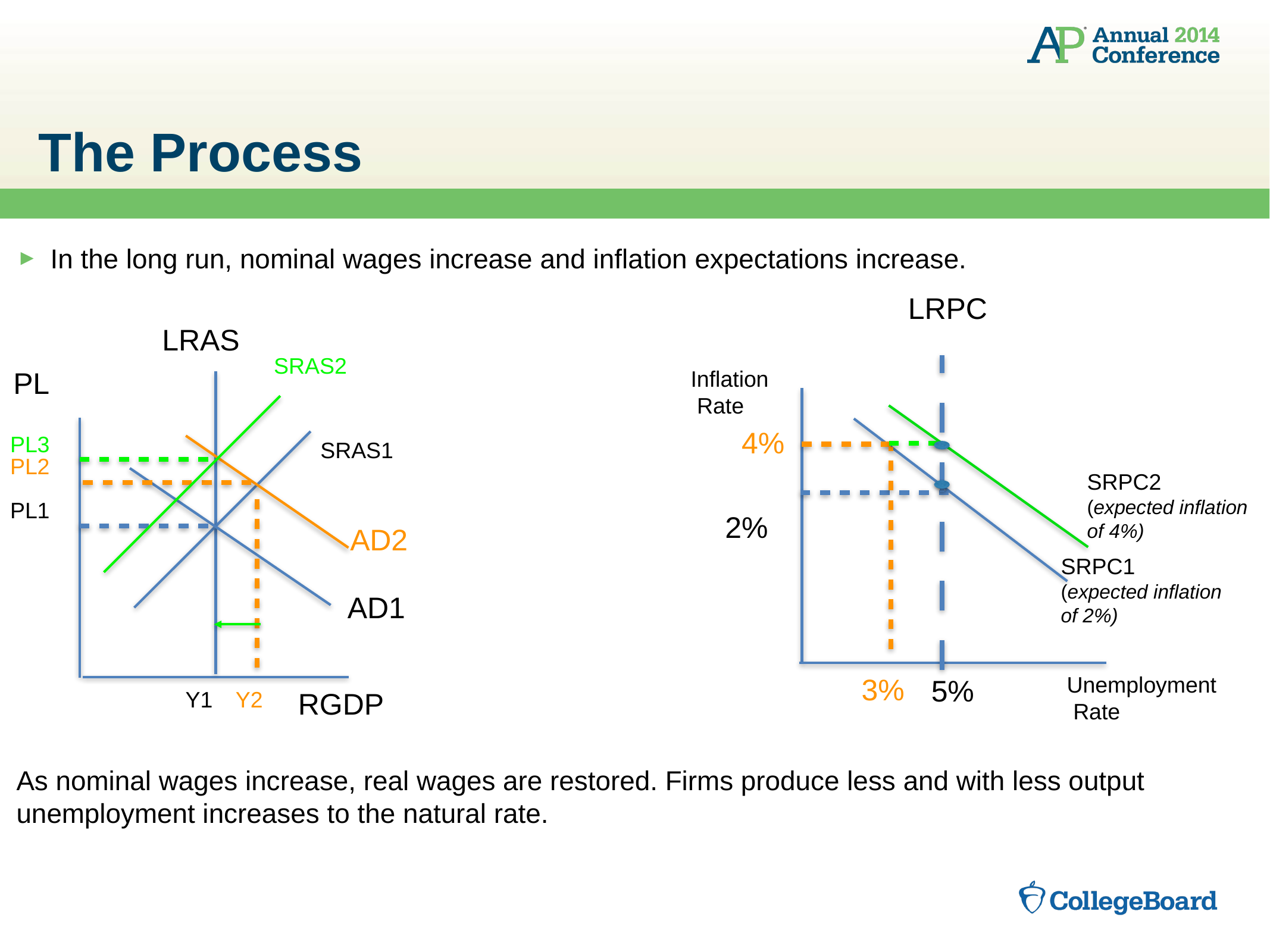

# The Process
In the long run, nominal wages increase and inflation expectations increase.

As nominal wages increase, real wages are restored. Firms produce less and with less output unemployment increases to the natural rate.
LRPC
LRAS
SRAS2

PL
Inflation
 Rate

4%
PL3

SRAS1

PL2

SRPC2
(expected inflation
of 4%)

PL1
2%
AD2

SRPC1
(expected inflation
of 2%)
AD1

3%
Unemployment
 Rate
5%

Y1
Y2
RGDP